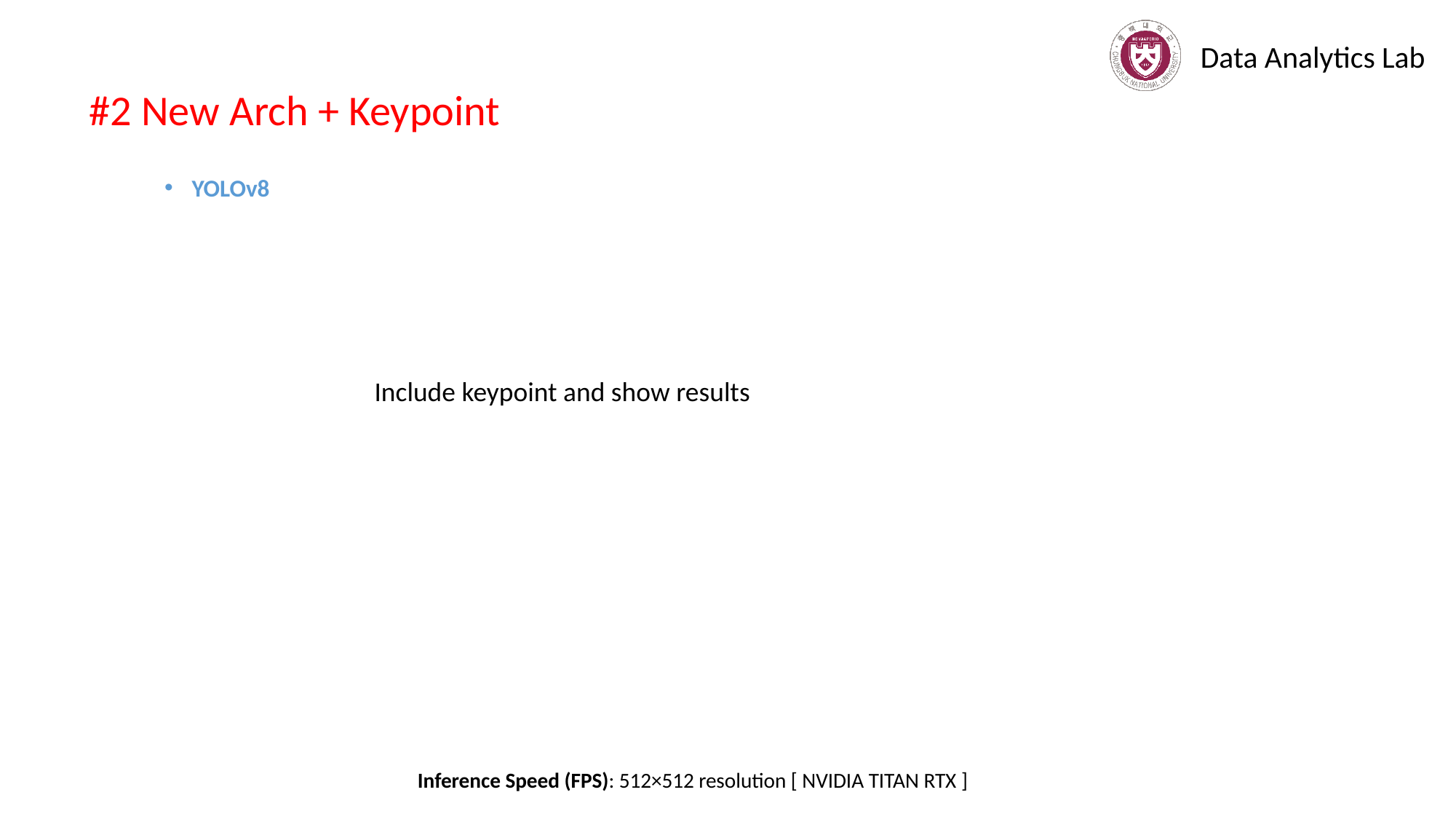

# #2 New Arch + Keypoint
YOLOv8
Include keypoint and show results
Inference Speed (FPS): 512×512 resolution [ NVIDIA TITAN RTX ]